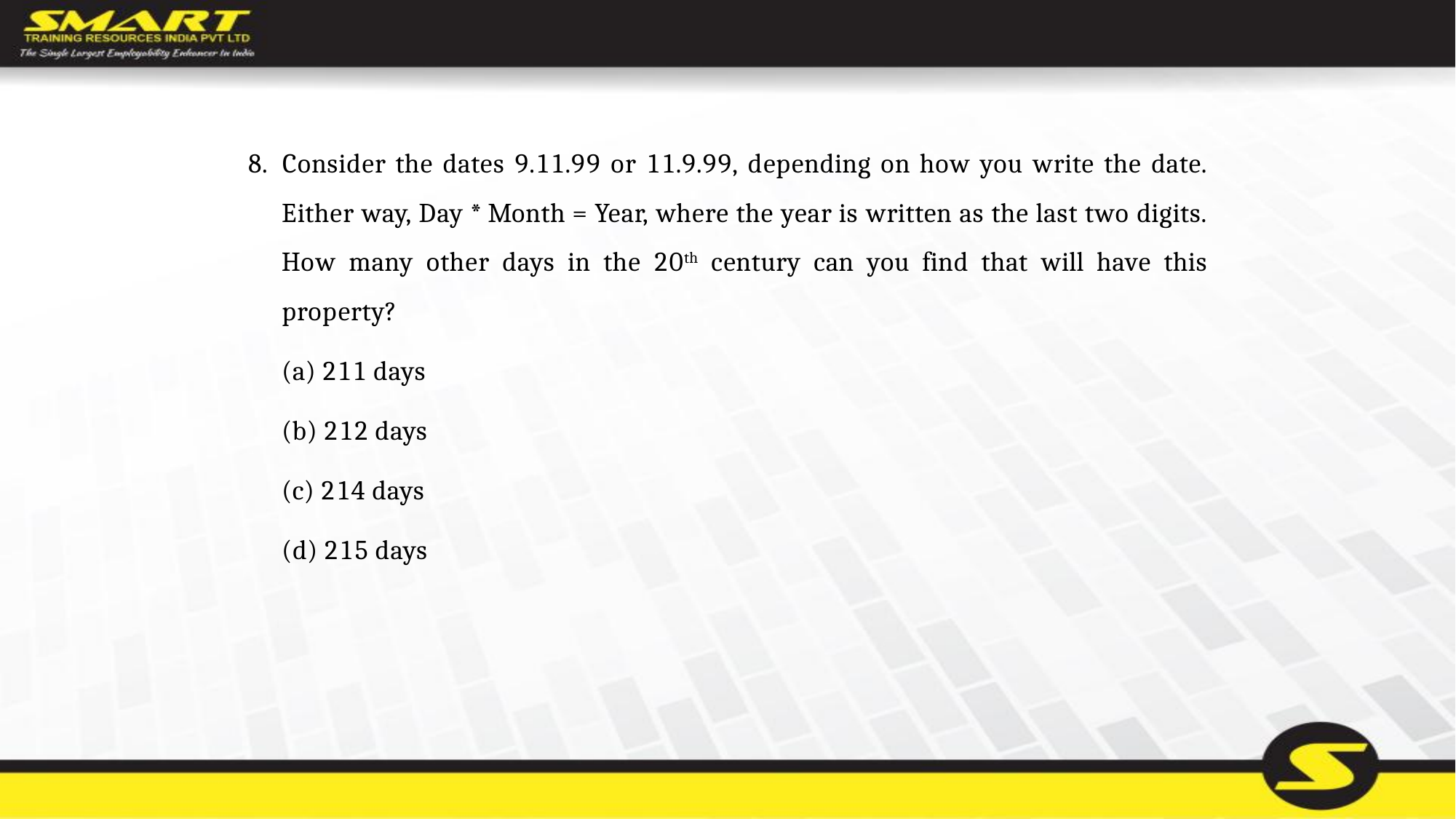

8.	Consider the dates 9.11.99 or 11.9.99, depending on how you write the date. Either way, Day * Month = Year, where the year is written as the last two digits. How many other days in the 20th century can you find that will have this property?
	(a) 211 days
	(b) 212 days
	(c) 214 days
	(d) 215 days